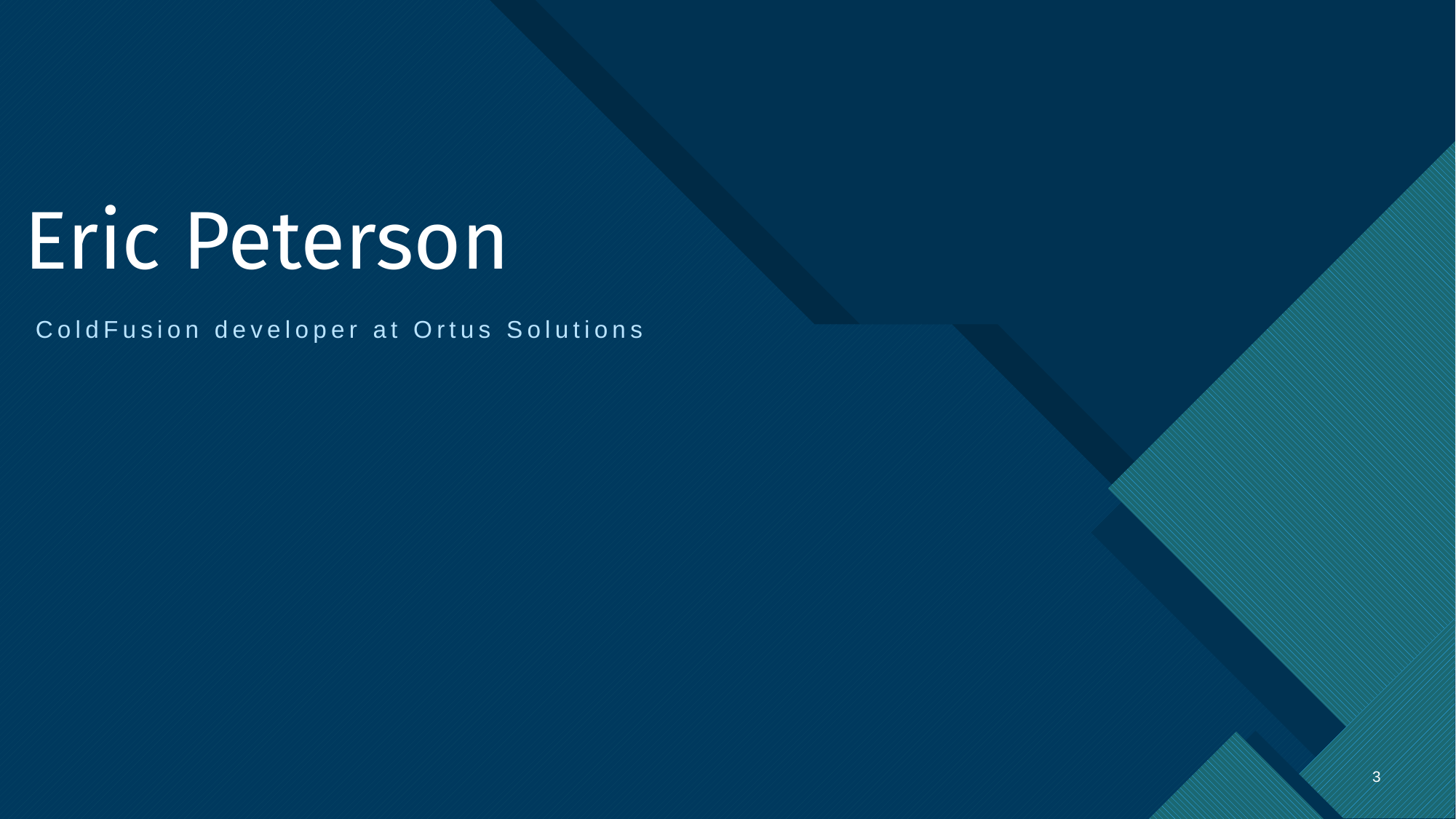

# Eric Peterson
ColdFusion developer at Ortus Solutions
3